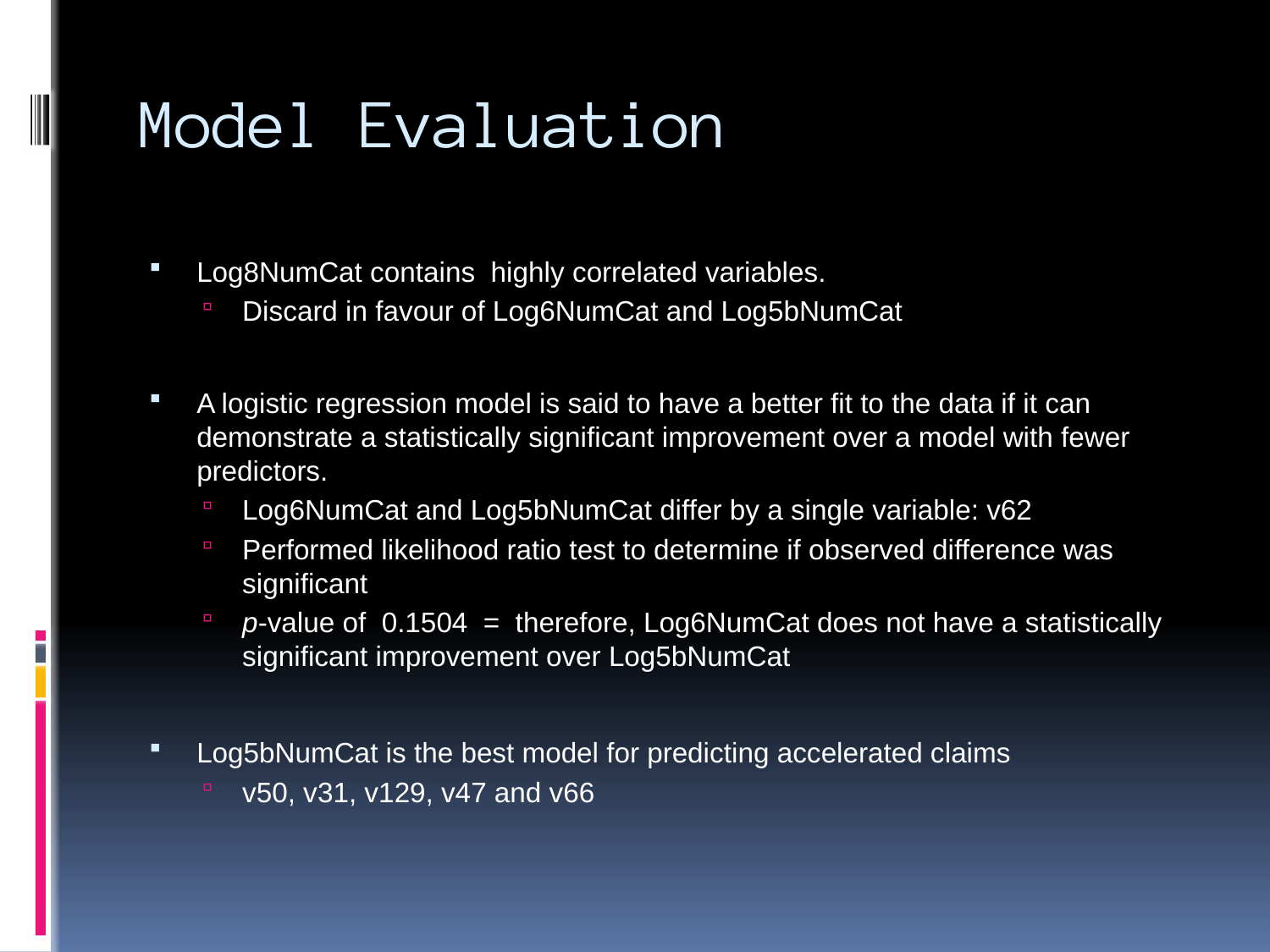

# Model Evaluation
Log8NumCat contains  highly correlated variables.
Discard in favour of Log6NumCat and Log5bNumCat

A logistic regression model is said to have a better fit to the data if it can demonstrate a statistically significant improvement over a model with fewer predictors.
Log6NumCat and Log5bNumCat differ by a single variable: v62
Performed likelihood ratio test to determine if observed difference was significant
p-value of  0.1504  =  therefore, Log6NumCat does not have a statistically significant improvement over Log5bNumCat

Log5bNumCat is the best model for predicting accelerated claims
v50, v31, v129, v47 and v66